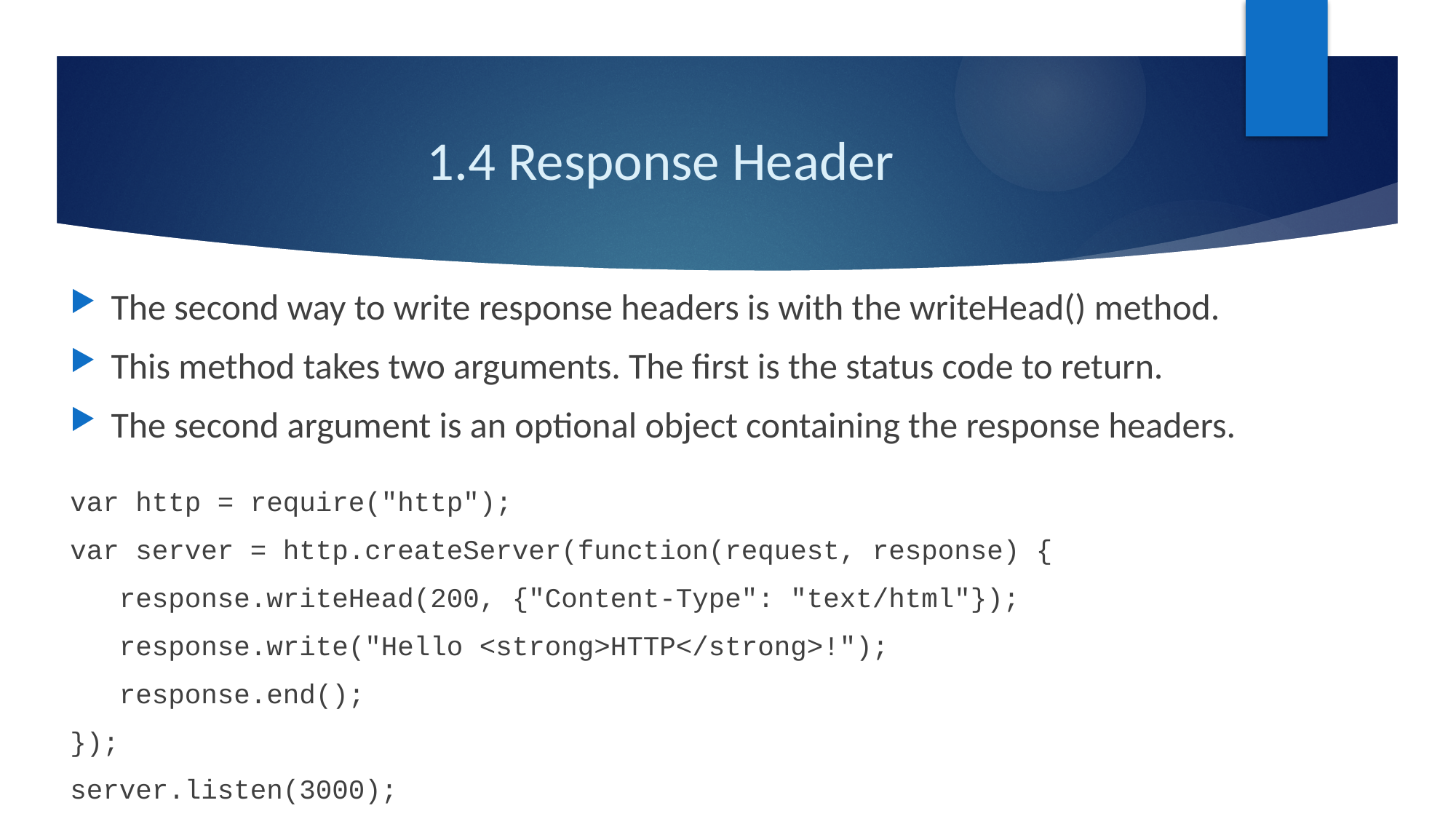

# 1.4 Response Header
The second way to write response headers is with the writeHead() method.
This method takes two arguments. The first is the status code to return.
The second argument is an optional object containing the response headers.

var http = require("http");
var server = http.createServer(function(request, response) {
   response.writeHead(200, {"Content-Type": "text/html"});
   response.write("Hello <strong>HTTP</strong>!");
   response.end();
});
server.listen(3000);